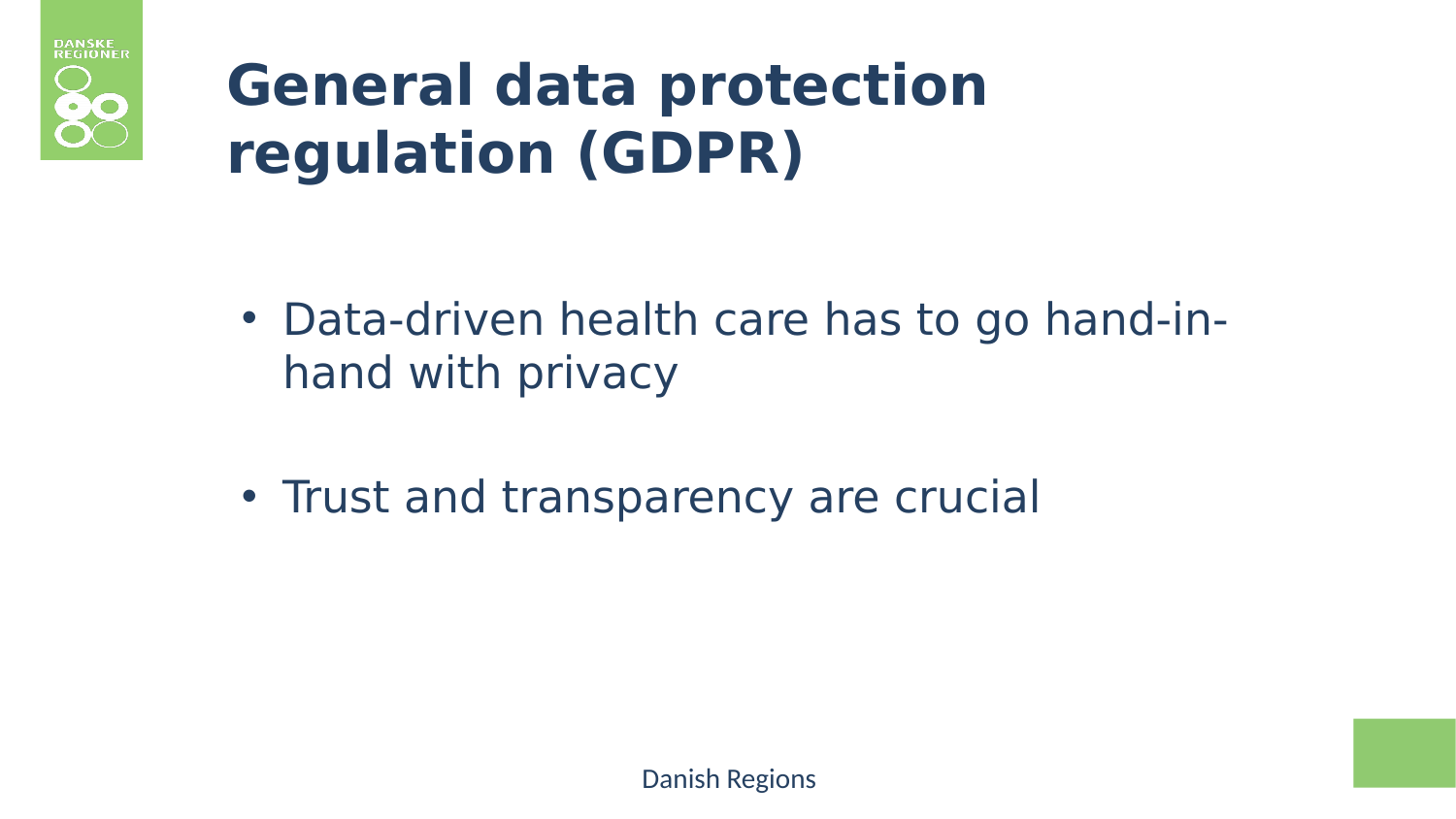

# General data protection regulation (GDPR)
Data-driven health care has to go hand-in-hand with privacy

Trust and transparency are crucial

Danish Regions